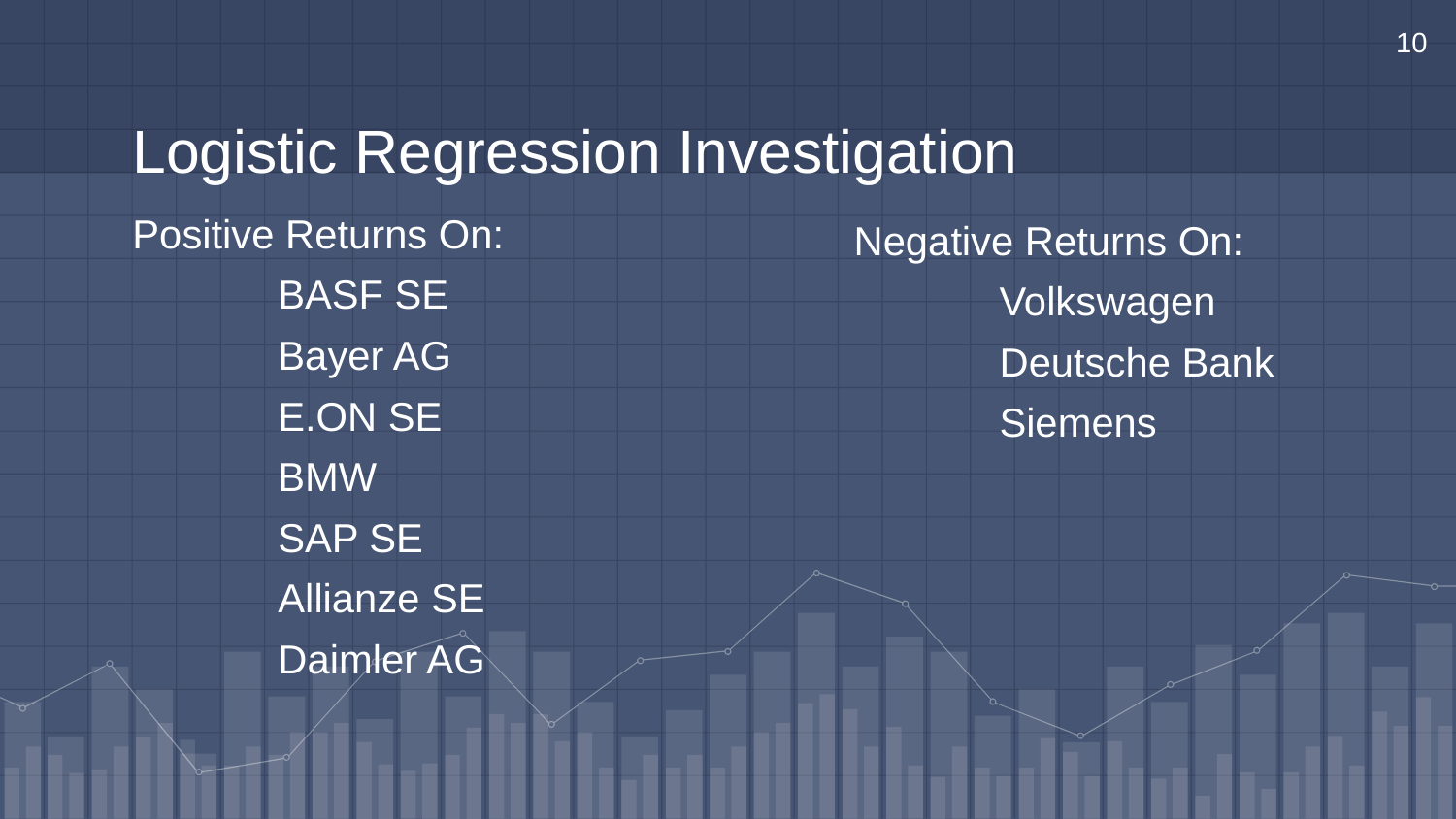

10
# Logistic Regression Investigation
Positive Returns On:
	BASF SE
	Bayer AG
	E.ON SE
	BMW
	SAP SE
	Allianze SE
	Daimler AG
Negative Returns On:
	Volkswagen
	Deutsche Bank
	Siemens